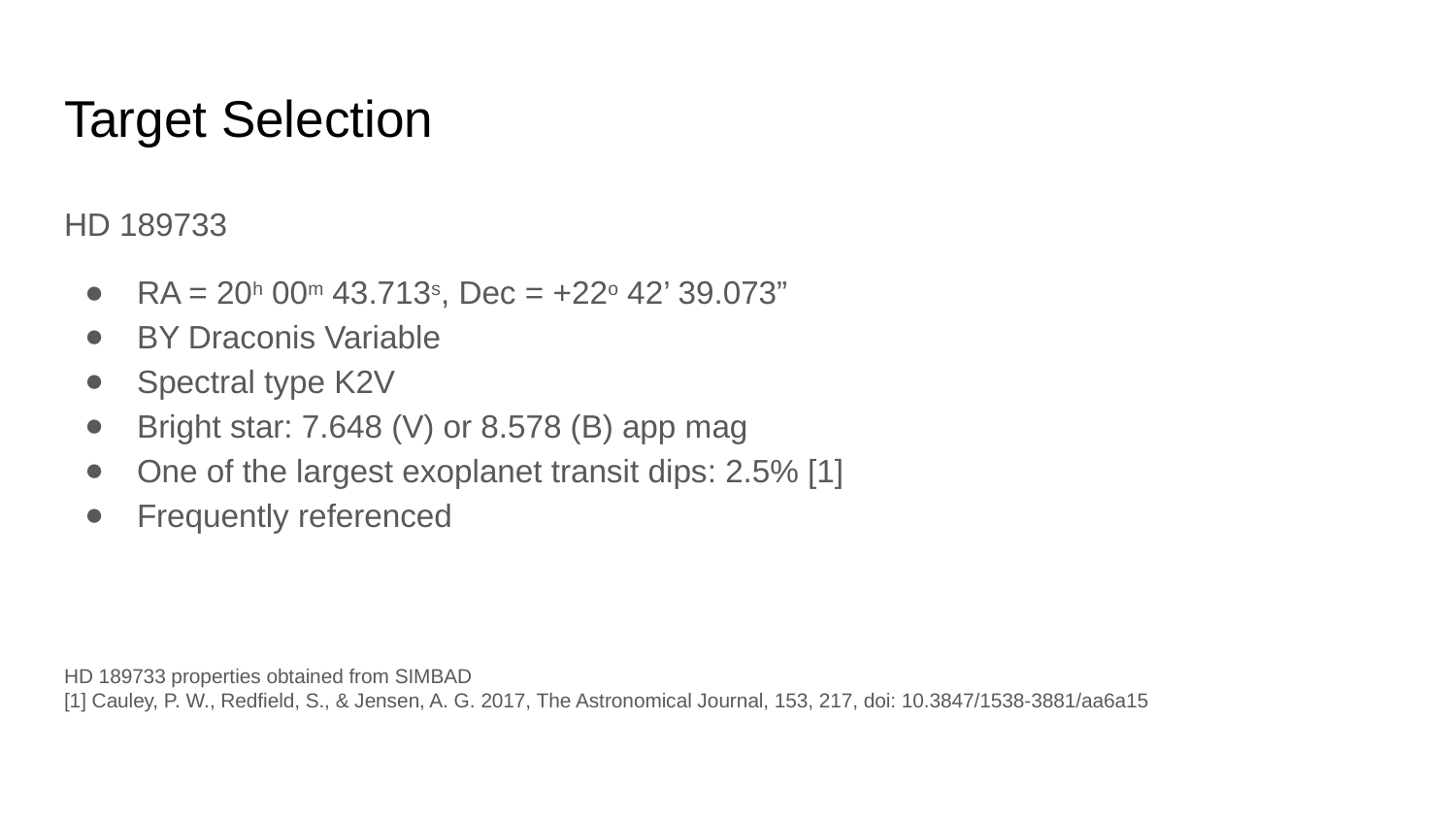

# Target Selection
HD 189733
RA = 20h 00m 43.713s, Dec = +22o 42’ 39.073”
BY Draconis Variable
Spectral type K2V
Bright star: 7.648 (V) or 8.578 (B) app mag
One of the largest exoplanet transit dips: 2.5% [1]
Frequently referenced
HD 189733 properties obtained from SIMBAD
[1] Cauley, P. W., Redfield, S., & Jensen, A. G. 2017, The Astronomical Journal, 153, 217, doi: 10.3847/1538-3881/aa6a15